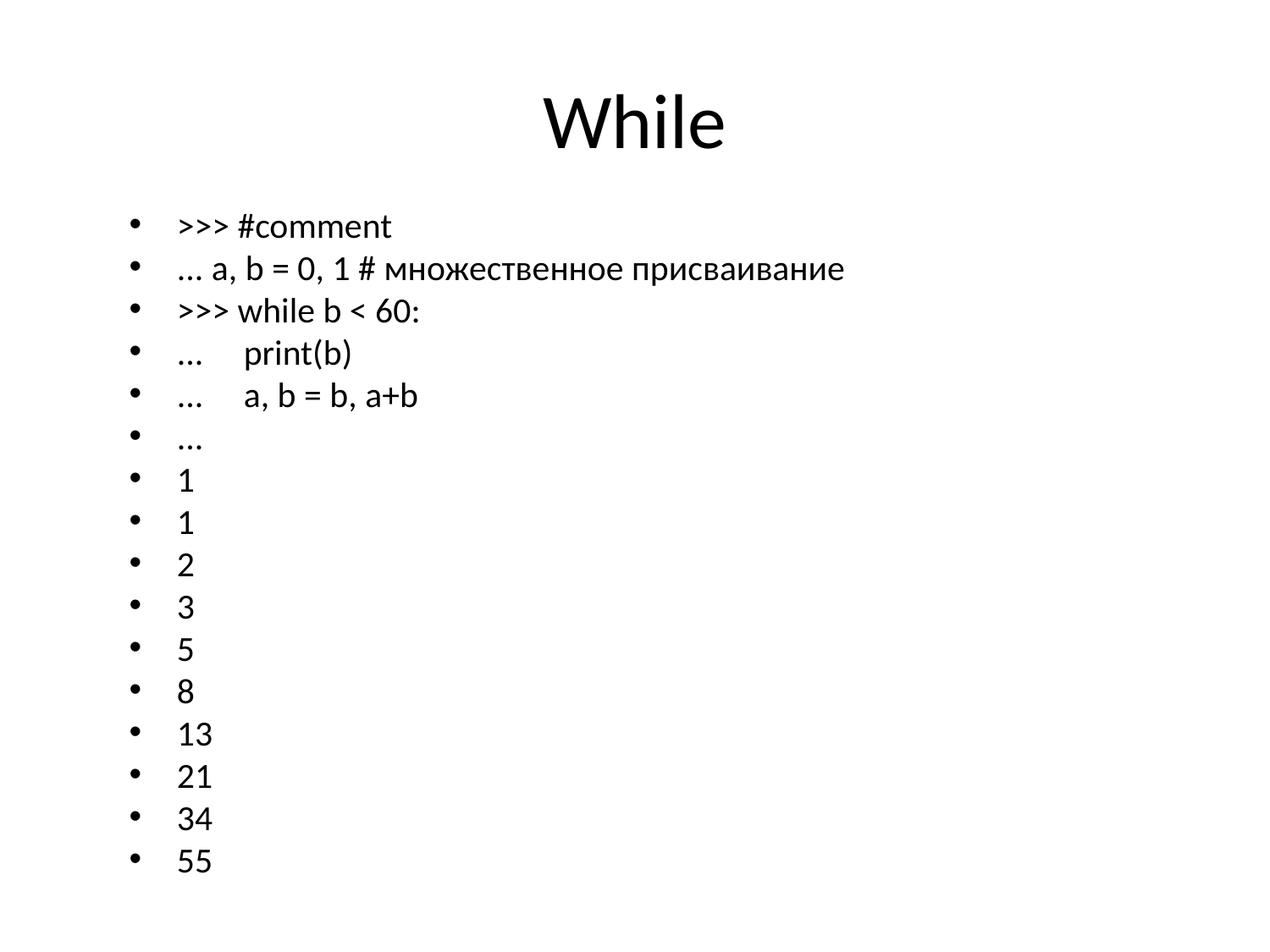

# While
>>> #comment
... a, b = 0, 1 # множественное присваивание
>>> while b < 60:
...     print(b)
...     a, b = b, a+b
...
1
1
2
3
5
8
13
21
34
55